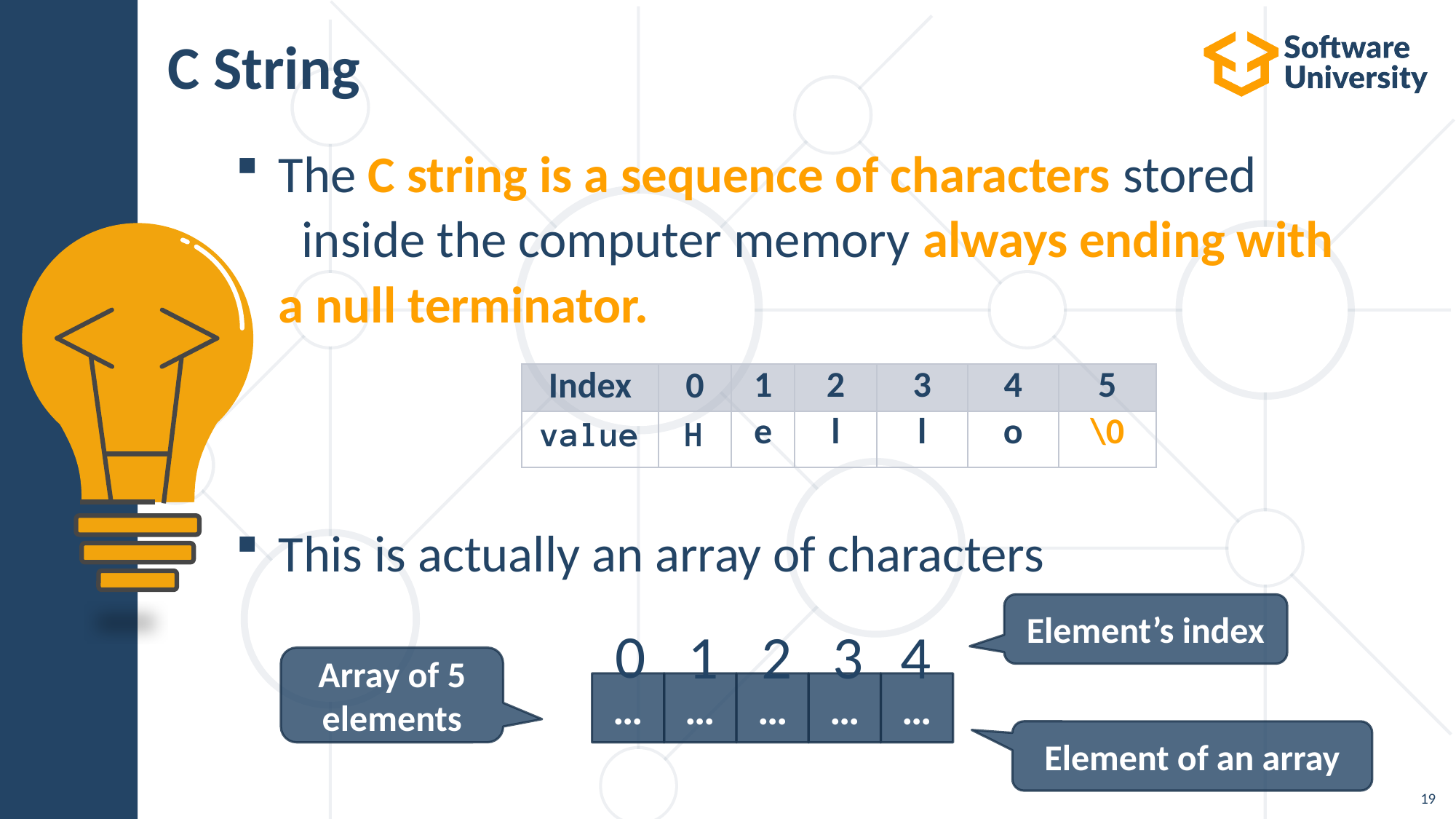

# C String
The C string is a sequence of characters stored                inside the computer memory always ending with       a null terminator.

This is actually an array of characters

| Index | 0 | 1 | 2 | 3 | 4 | 5 |
| --- | --- | --- | --- | --- | --- | --- |
| value | H | e | l | l | o | \0 |
Element’s index
0
1
3
4
2
…
…
…
…
…
Array of 5 elements
Element of an array
19